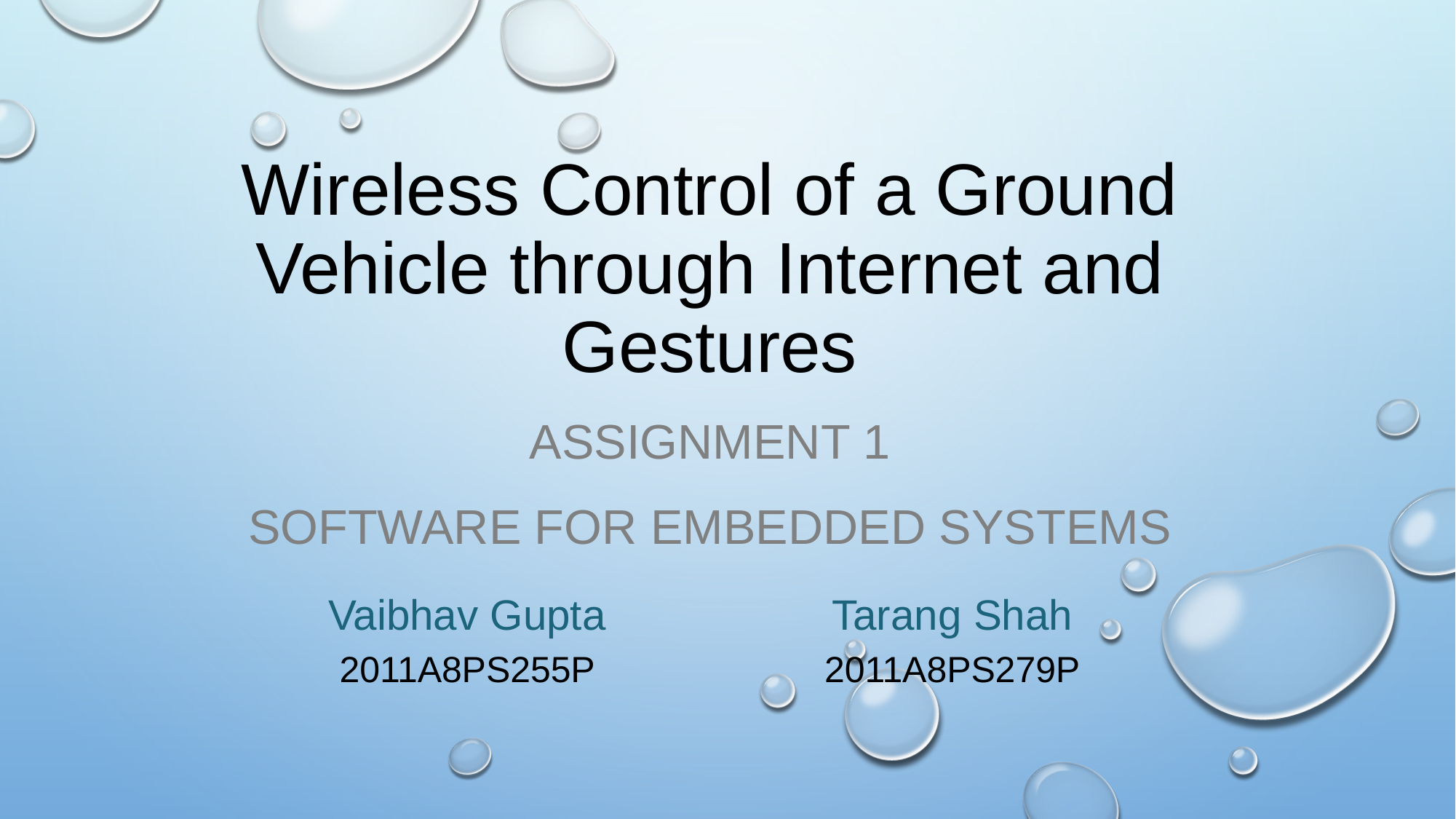

# Wireless Control of a Ground Vehicle through Internet and Gestures
Assignment 1
Software for embedded systems

| Vaibhav Gupta | Tarang Shah |
| --- | --- |
| 2011A8PS255P | 2011A8PS279P |